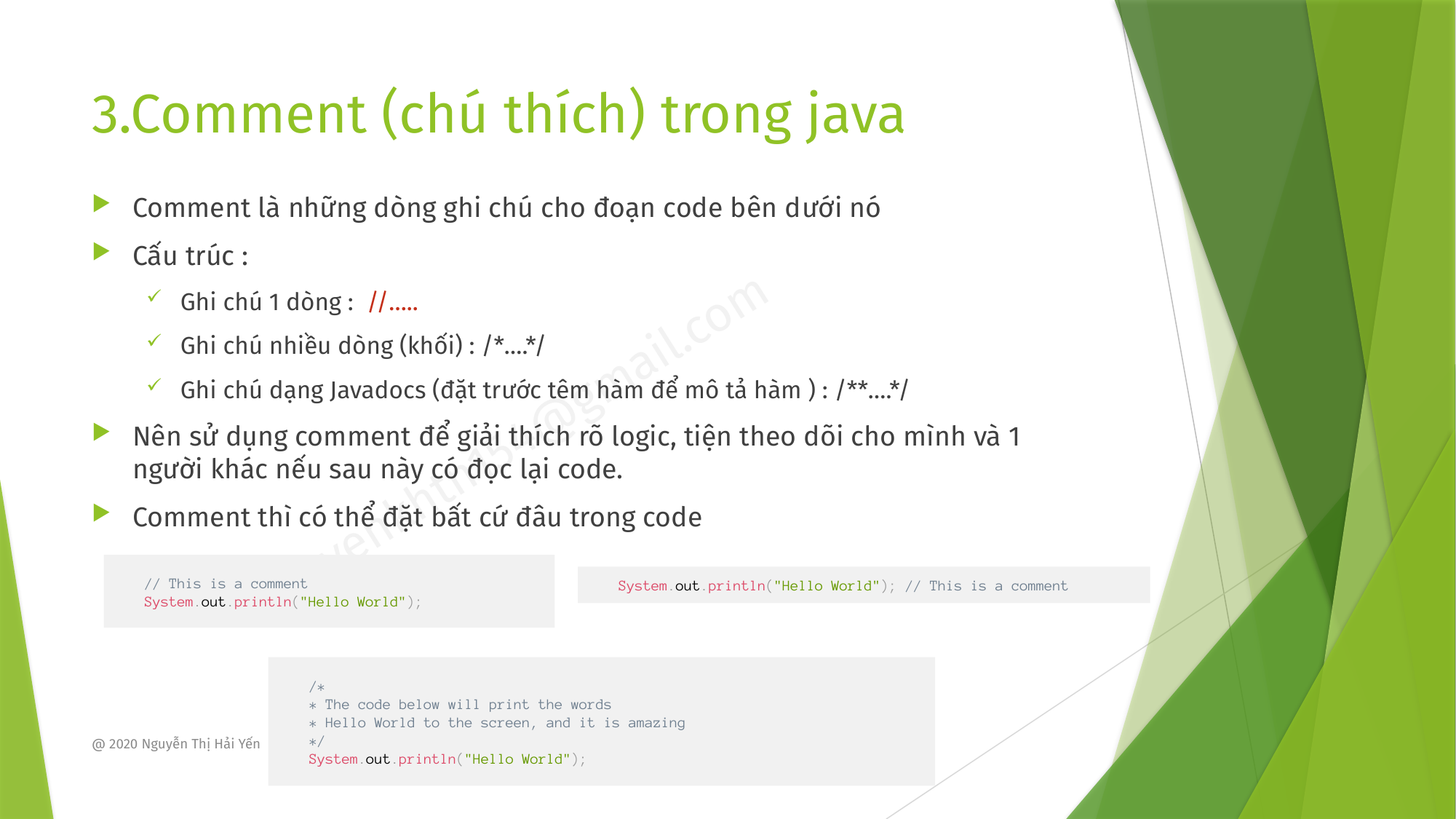

# 3.Comment (chú thích) trong java
Comment là những dòng ghi chú cho đoạn code bên dưới nó
Cấu trúc :
Ghi chú 1 dòng :  //…..
Ghi chú nhiều dòng (khối) : /*….*/
Ghi chú dạng Javadocs (đặt trước têm hàm để mô tả hàm ) : /**….*/
Nên sử dụng comment để giải thích rõ logic, tiện theo dõi cho mình và 1 người khác nếu sau này có đọc lại code.
Comment thì có thể đặt bất cứ đâu trong code

     // This is a comment
     System.out.println("Hello World");
     System.out.println("Hello World"); // This is a comment
     /*
     * The code below will print the words
     * Hello World to the screen, and it is amazing
     */
     System.out.println("Hello World");
@ 2020 Nguyễn Thị Hải Yến